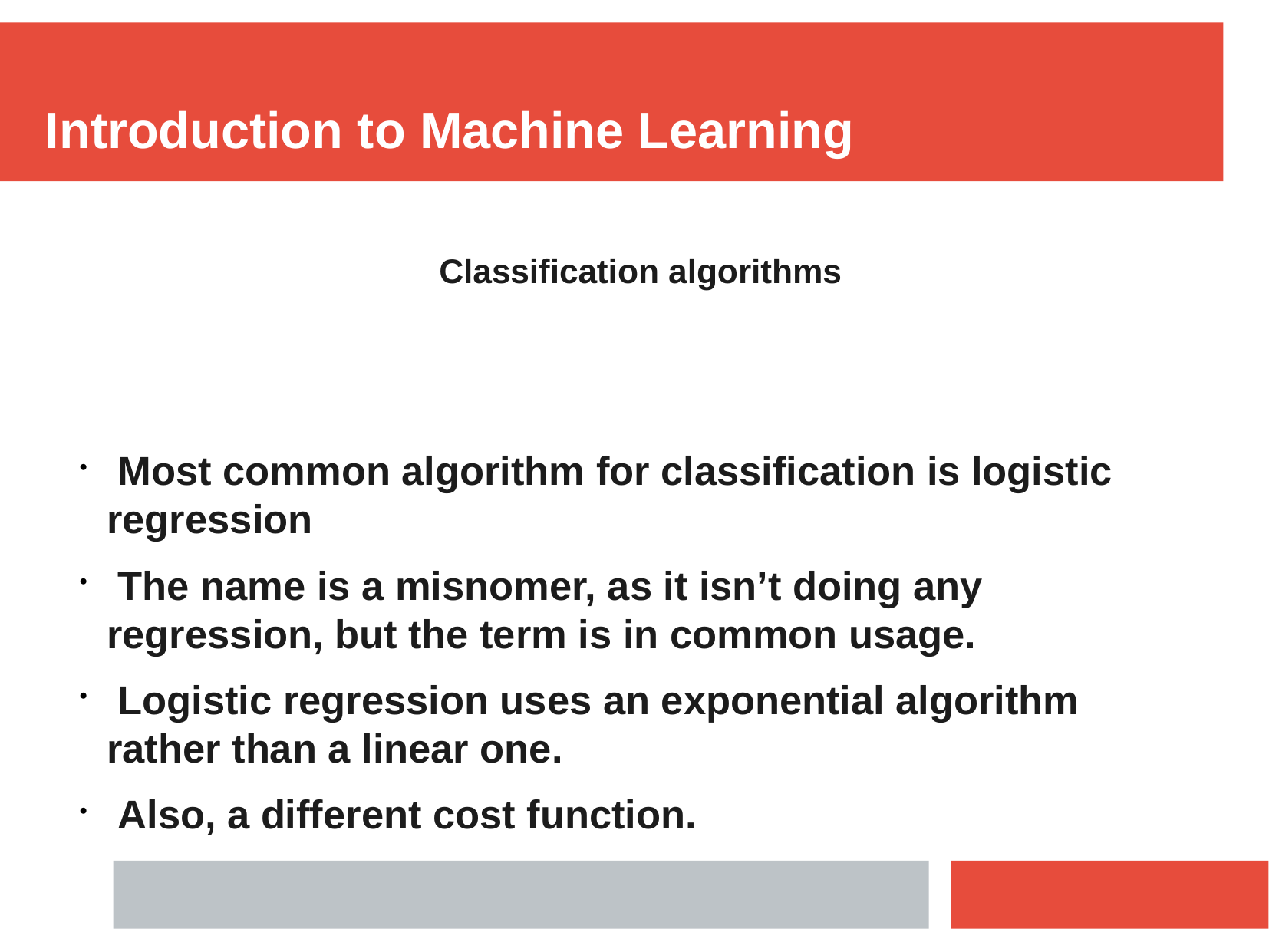

Introduction to Machine Learning
Classification algorithms

 Most common algorithm for classification is logistic regression
 The name is a misnomer, as it isn’t doing any regression, but the term is in common usage.
 Logistic regression uses an exponential algorithm rather than a linear one.
 Also, a different cost function.